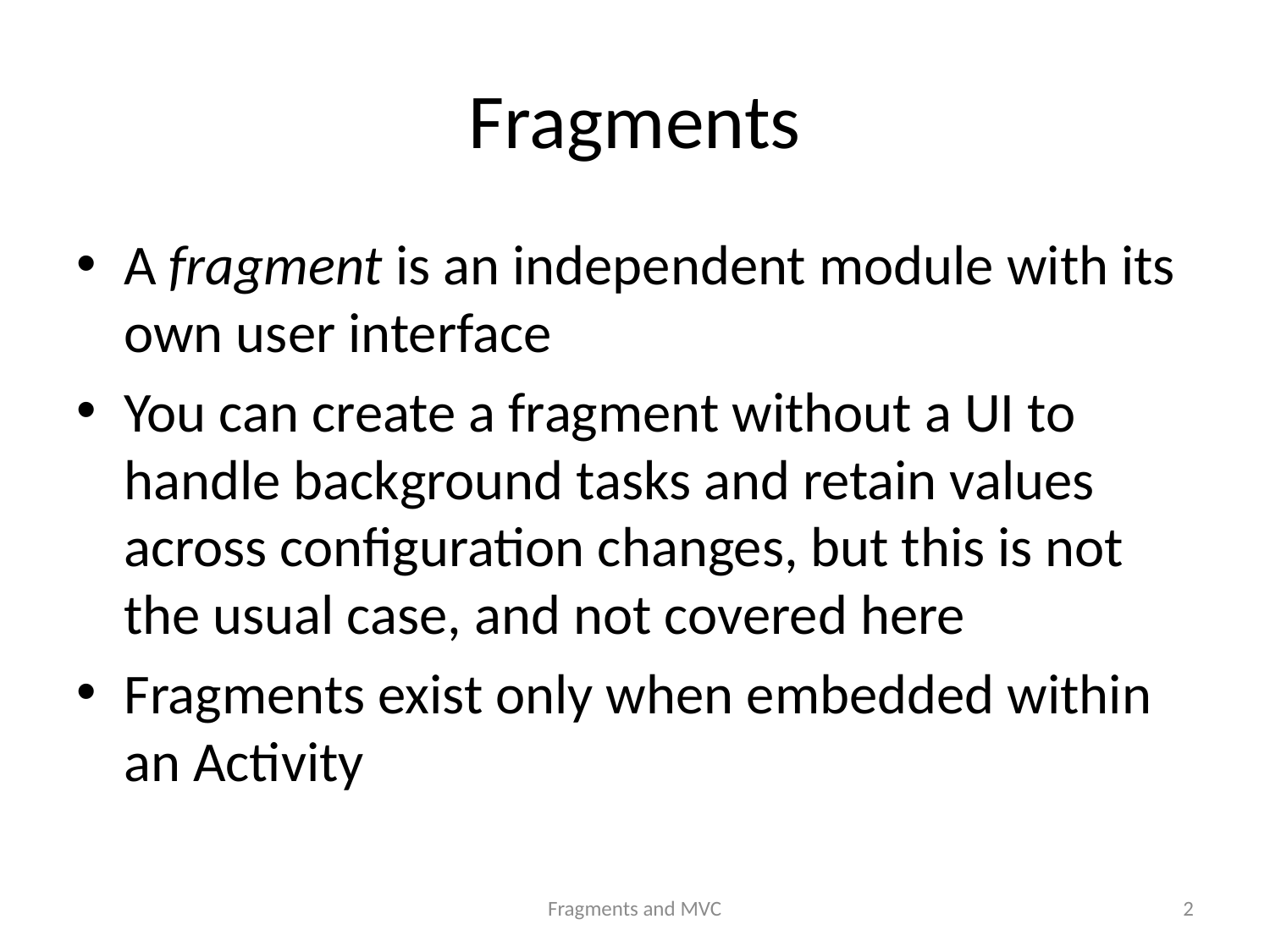

# Fragments
A fragment is an independent module with its own user interface
You can create a fragment without a UI to handle background tasks and retain values across configuration changes, but this is not the usual case, and not covered here
Fragments exist only when embedded within an Activity
Fragments and MVC
2